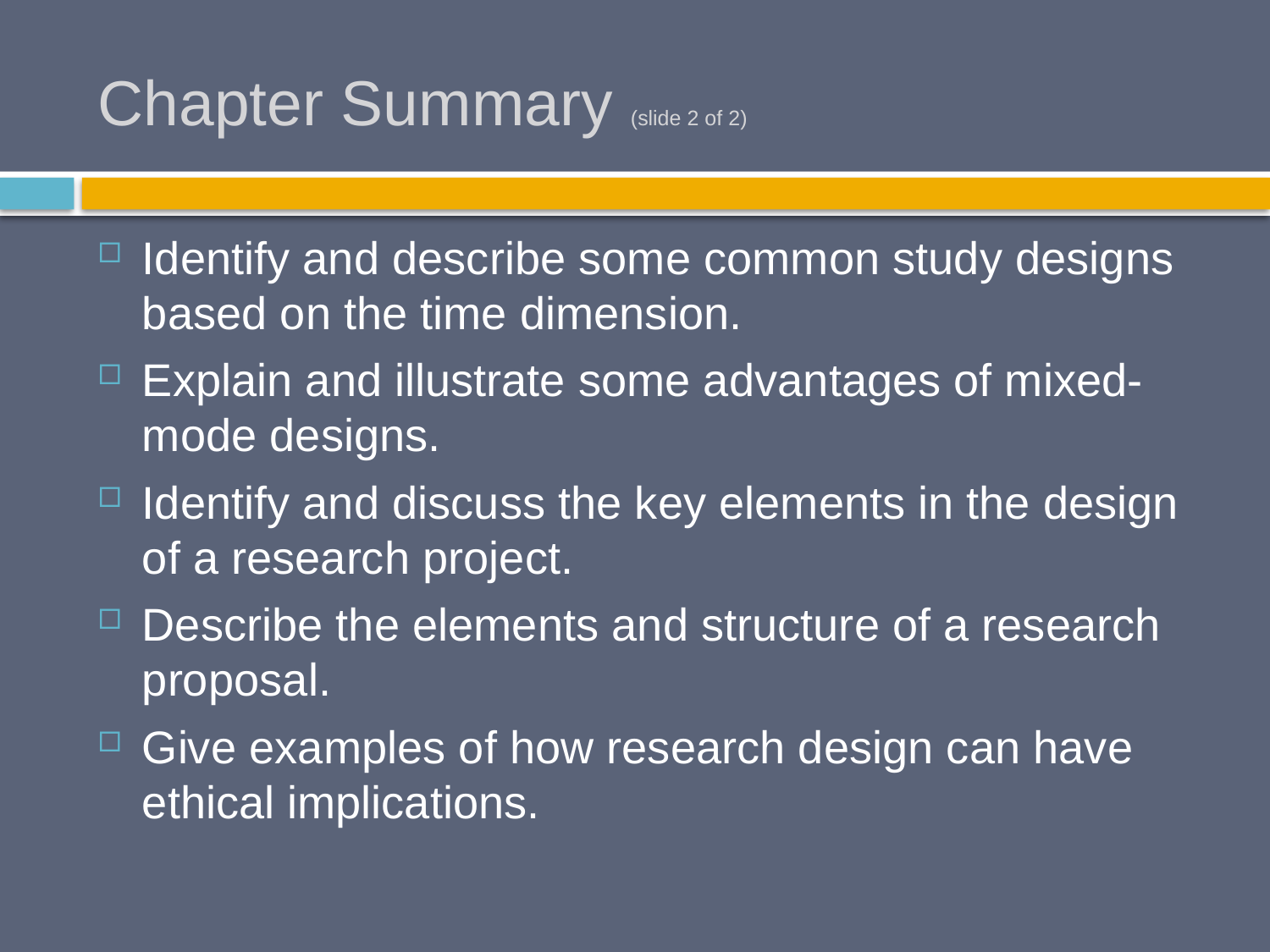

# Chapter Summary (slide 2 of 2)
Identify and describe some common study designs based on the time dimension.
Explain and illustrate some advantages of mixed-mode designs.
Identify and discuss the key elements in the design of a research project.
Describe the elements and structure of a research proposal.
Give examples of how research design can have ethical implications.